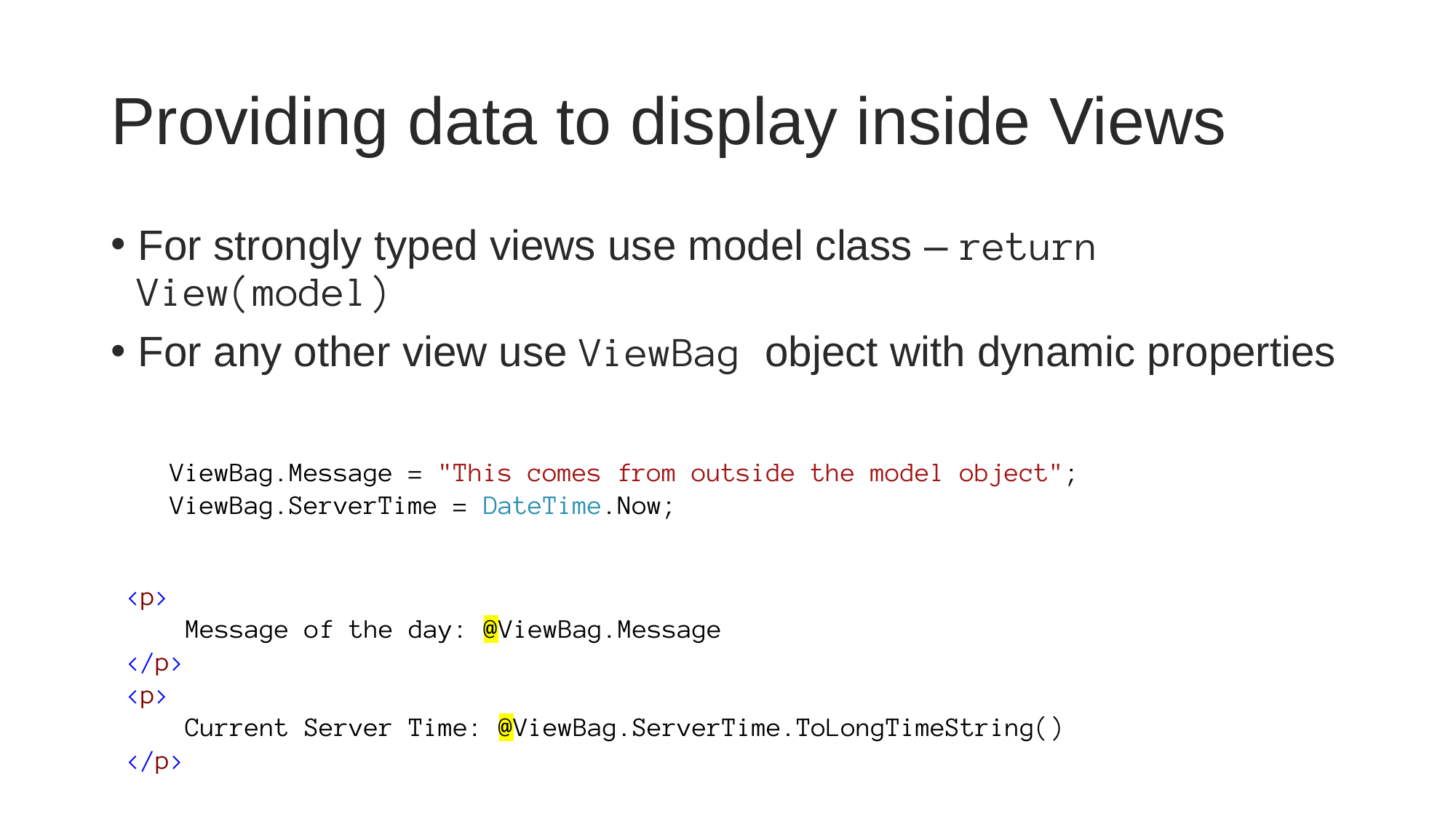

# Providing data to display inside Views
For strongly typed views use model class – return View(model)
For any other view use ViewBag object with dynamic properties
ViewBag.Message = "This comes from outside the model object";
ViewBag.ServerTime = DateTime.Now;
<p>
    Message of the day: @ViewBag.Message
</p>
<p>
    Current Server Time: @ViewBag.ServerTime.ToLongTimeString()
</p>